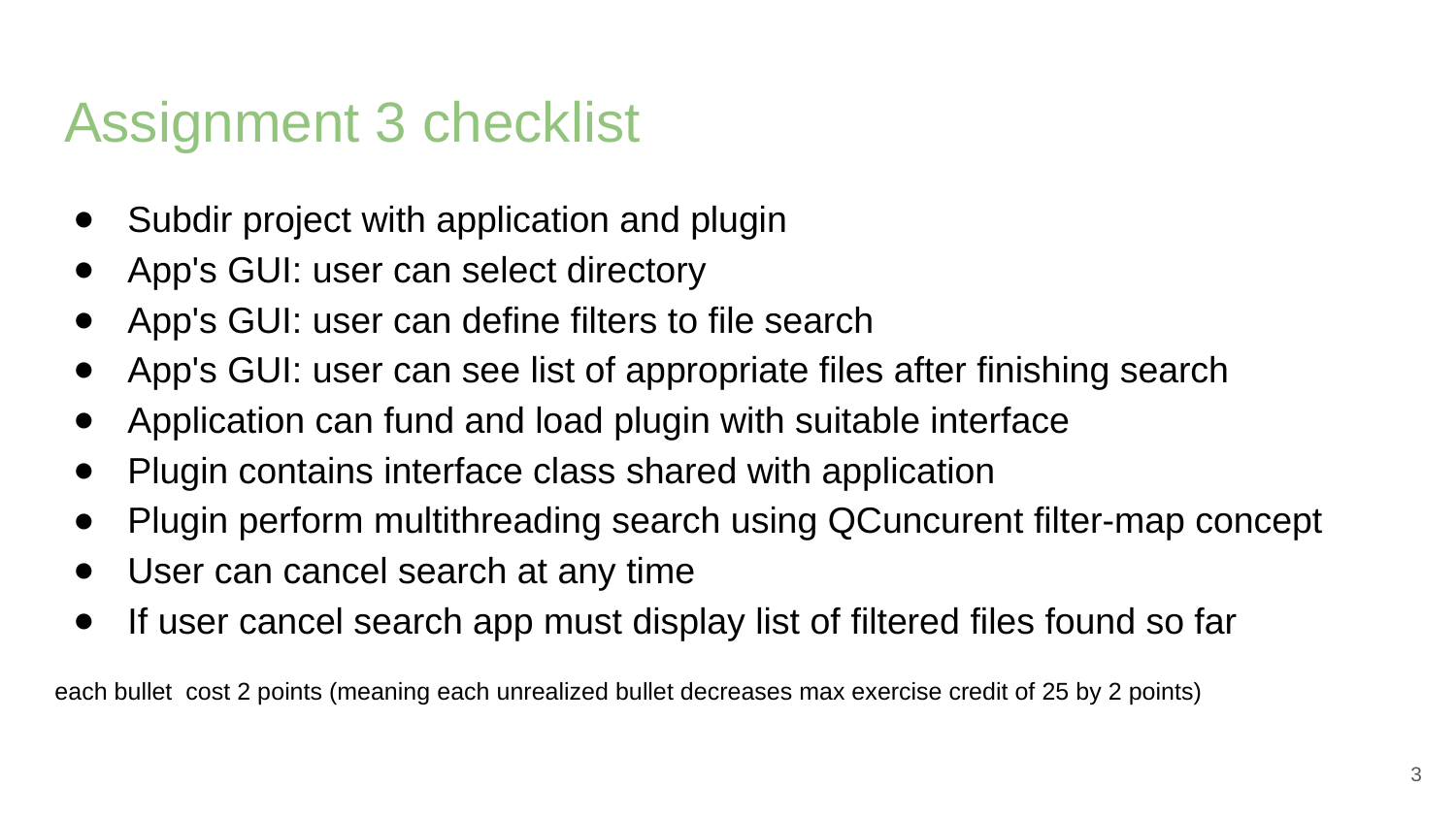

# Assignment 3 checklist
Subdir project with application and plugin
App's GUI: user can select directory
App's GUI: user can define filters to file search
App's GUI: user can see list of appropriate files after finishing search
Application can fund and load plugin with suitable interface
Plugin contains interface class shared with application
Plugin perform multithreading search using QCuncurent filter-map concept
User can cancel search at any time
If user cancel search app must display list of filtered files found so far

each bullet  cost 2 points (meaning each unrealized bullet decreases max exercise credit of 25 by 2 points)
3